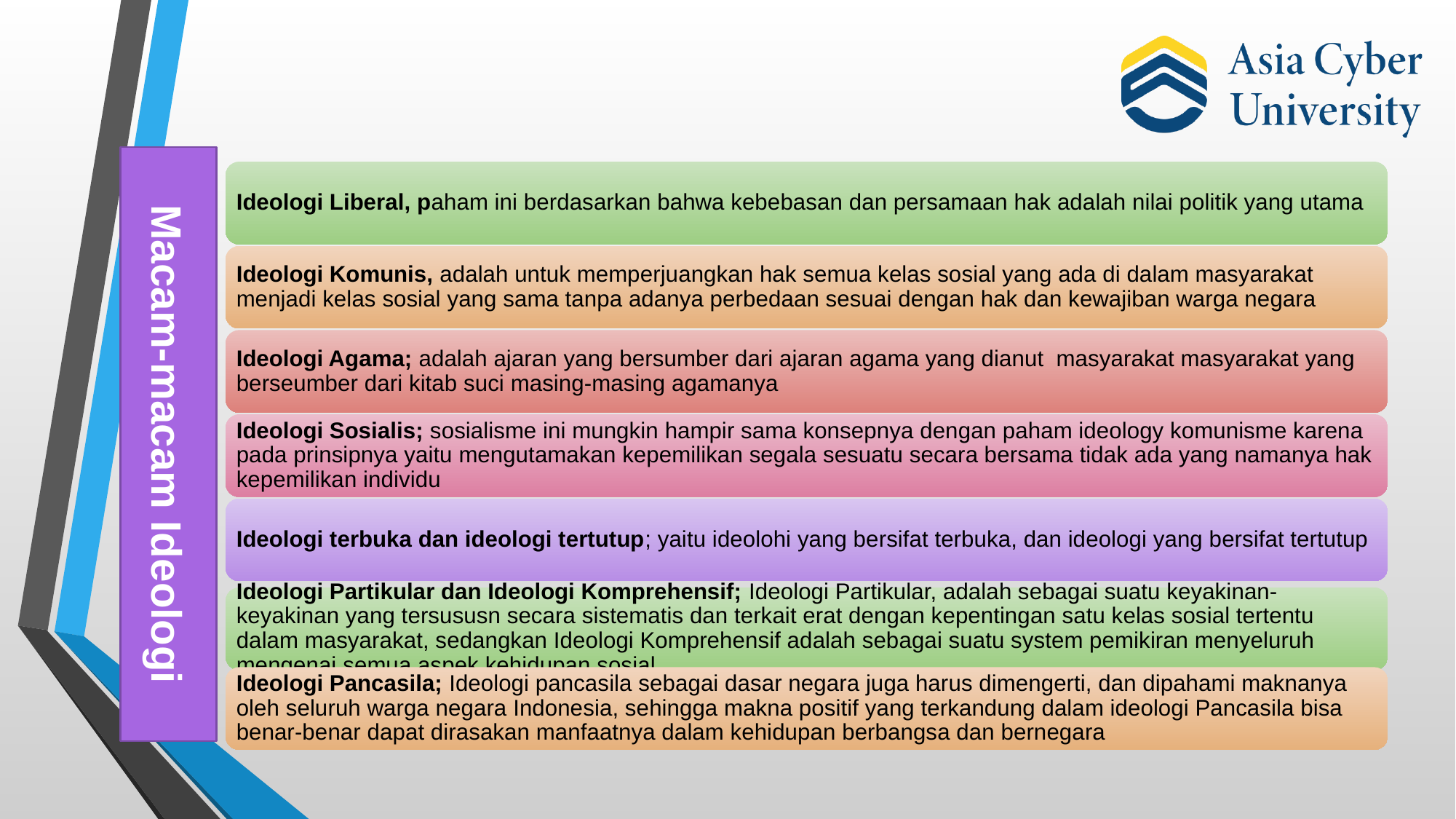

Macam-macam Ideologi
Ideologi Liberal, paham ini berdasarkan bahwa kebebasan dan persamaan hak adalah nilai politik yang utama
Ideologi Komunis, adalah untuk memperjuangkan hak semua kelas sosial yang ada di dalam masyarakat menjadi kelas sosial yang sama tanpa adanya perbedaan sesuai dengan hak dan kewajiban warga negara
Ideologi Agama; adalah ajaran yang bersumber dari ajaran agama yang dianut  masyarakat masyarakat yang berseumber dari kitab suci masing-masing agamanya
Ideologi Sosialis; sosialisme ini mungkin hampir sama konsepnya dengan paham ideology komunisme karena pada prinsipnya yaitu mengutamakan kepemilikan segala sesuatu secara bersama tidak ada yang namanya hak kepemilikan individu
Ideologi terbuka dan ideologi tertutup; yaitu ideolohi yang bersifat terbuka, dan ideologi yang bersifat tertutup
Ideologi Partikular dan Ideologi Komprehensif; Ideologi Partikular, adalah sebagai suatu keyakinan-keyakinan yang tersususn secara sistematis dan terkait erat dengan kepentingan satu kelas sosial tertentu dalam masyarakat, sedangkan Ideologi Komprehensif adalah sebagai suatu system pemikiran menyeluruh mengenai semua aspek kehidupan sosial
Ideologi Pancasila; Ideologi pancasila sebagai dasar negara juga harus dimengerti, dan dipahami maknanya oleh seluruh warga negara Indonesia, sehingga makna positif yang terkandung dalam ideologi Pancasila bisa benar-benar dapat dirasakan manfaatnya dalam kehidupan berbangsa dan bernegara